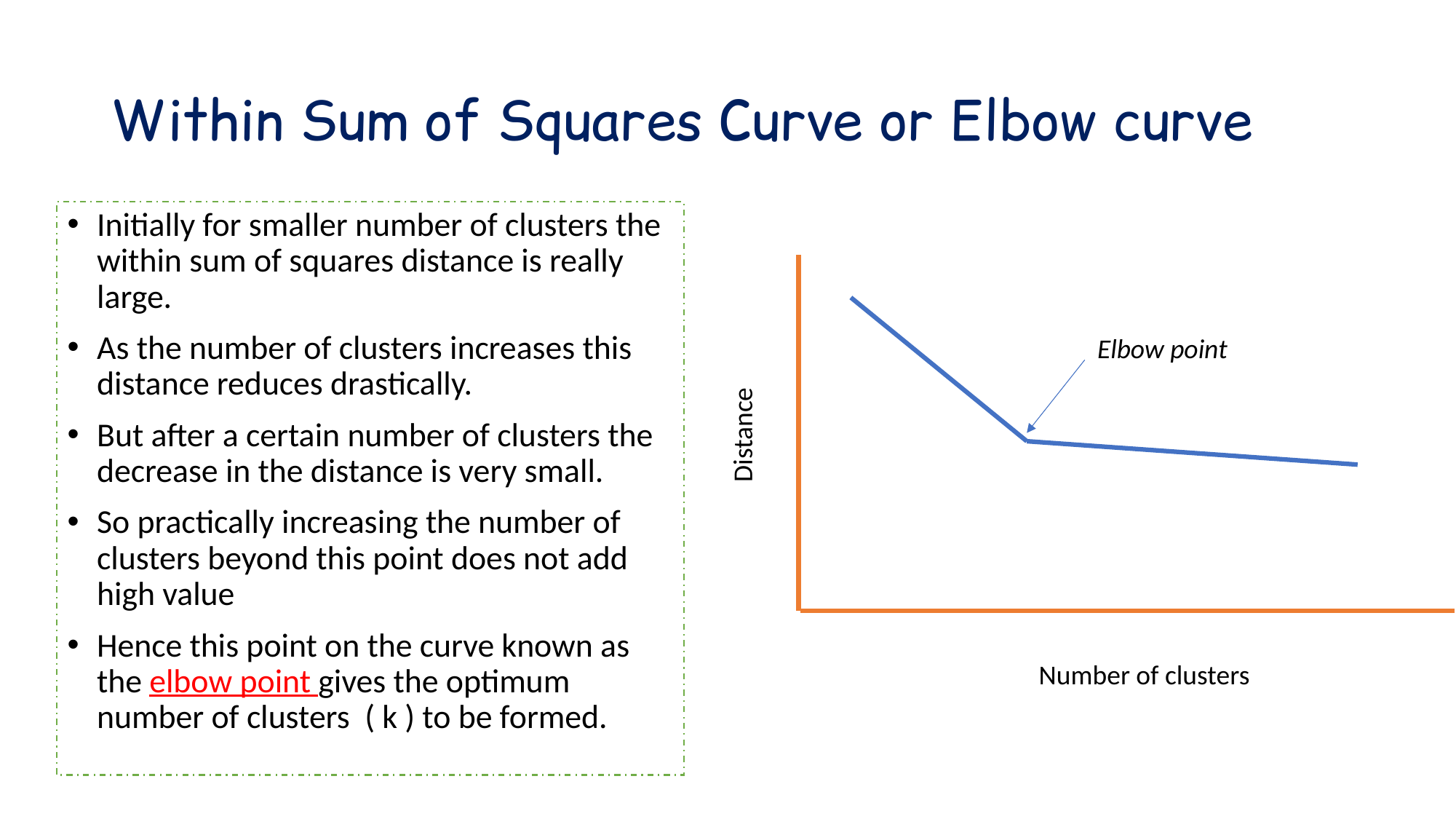

# Within Sum of Squares Curve or Elbow curve
Initially for smaller number of clusters the within sum of squares distance is really large.
As the number of clusters increases this distance reduces drastically.
But after a certain number of clusters the decrease in the distance is very small.
So practically increasing the number of clusters beyond this point does not add high value
Hence this point on the curve known as the elbow point gives the optimum number of clusters  ( k ) to be formed.
Elbow point
Distance
Number of clusters